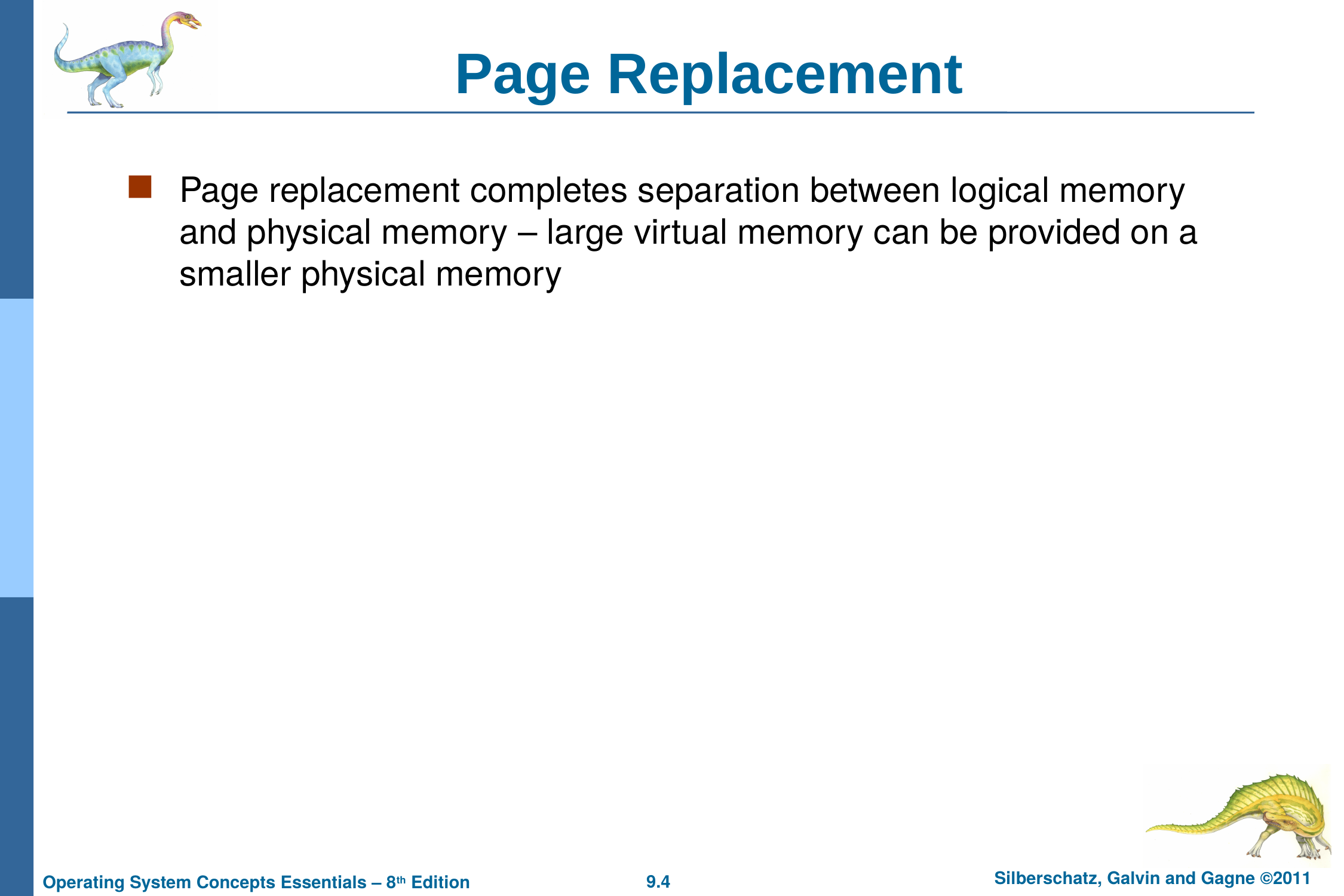

# Page Replacement
Page replacement completes separation between logical memory and physical memory – large virtual memory can be provided on a smaller physical memory